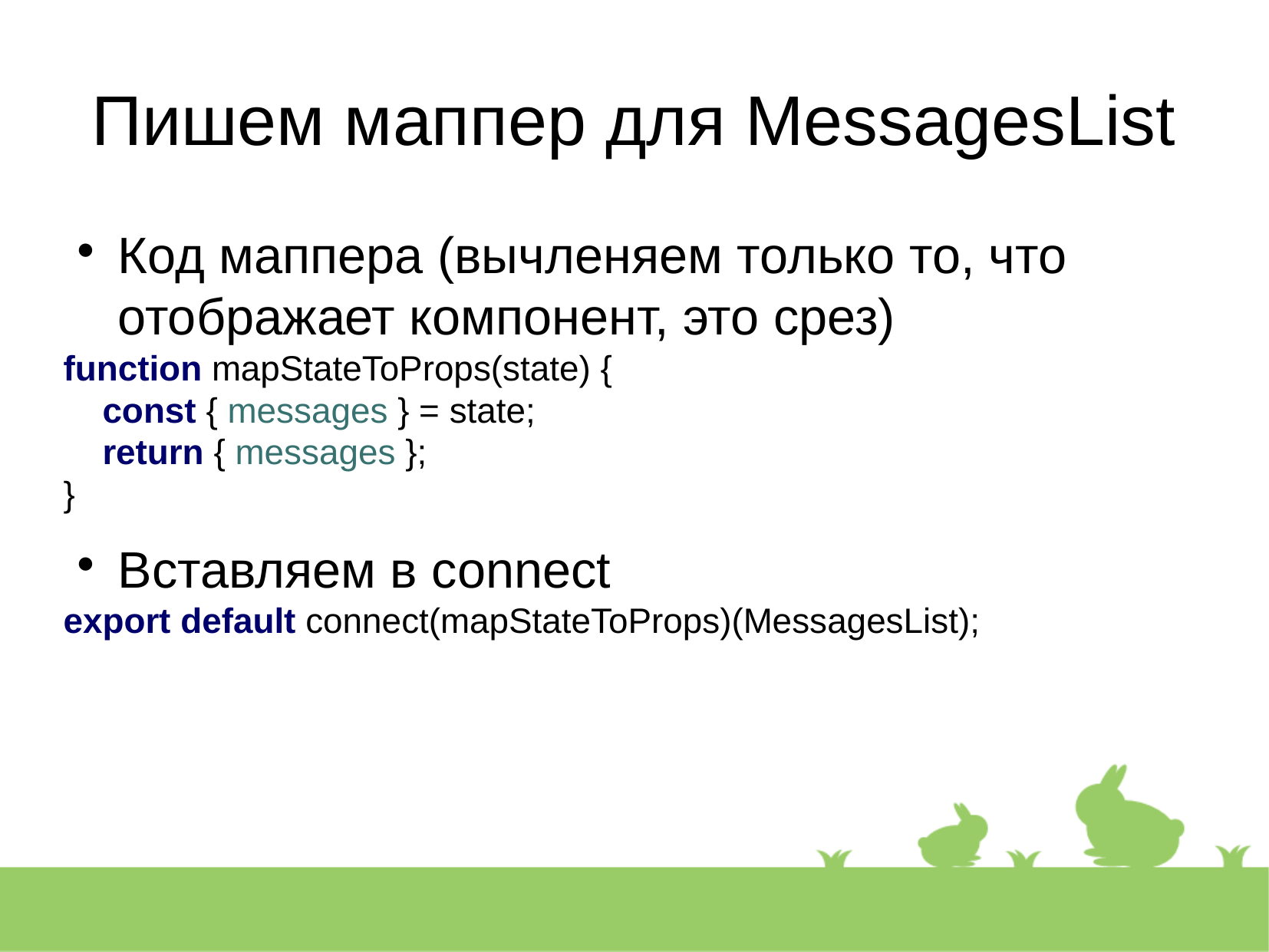

Пишем маппер для MessagesList
Код маппера (вычленяем только то, что отображает компонент, это срез)
function mapStateToProps(state) {
    const { messages } = state;
    return { messages };
}
Вставляем в connect
export default connect(mapStateToProps)(MessagesList);